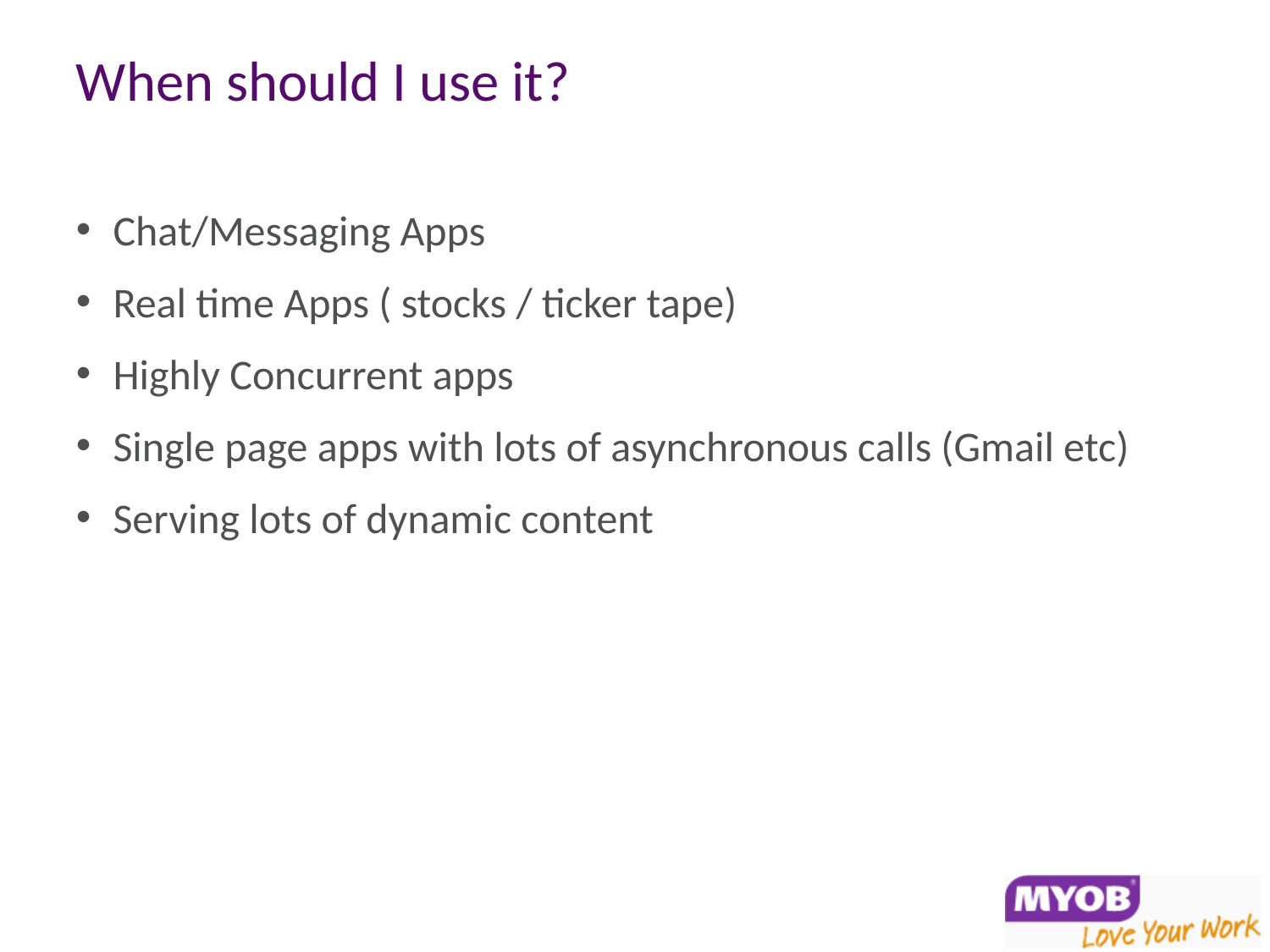

# When should I use it?
Chat/Messaging Apps
Real time Apps ( stocks / ticker tape)
Highly Concurrent apps
Single page apps with lots of asynchronous calls (Gmail etc)
Serving lots of dynamic content